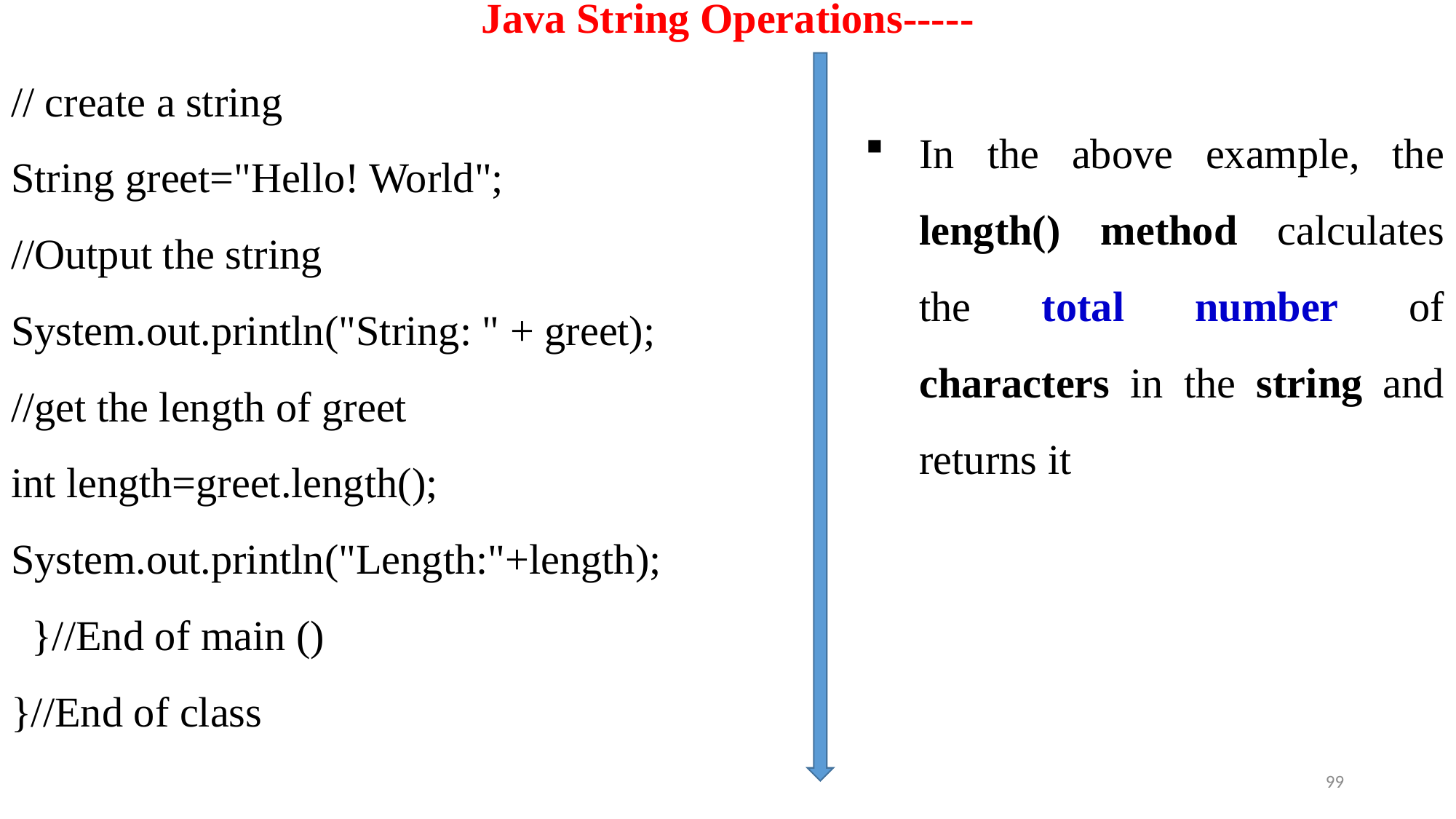

# Java String Operations-----
// create a string
String greet="Hello! World";
//Output the string
System.out.println("String: " + greet);
//get the length of greet
int length=greet.length();
System.out.println("Length:"+length);
  }//End of main ()
}//End of class

In the above example, the length() method calculates the total number of characters in the string and returns it

99